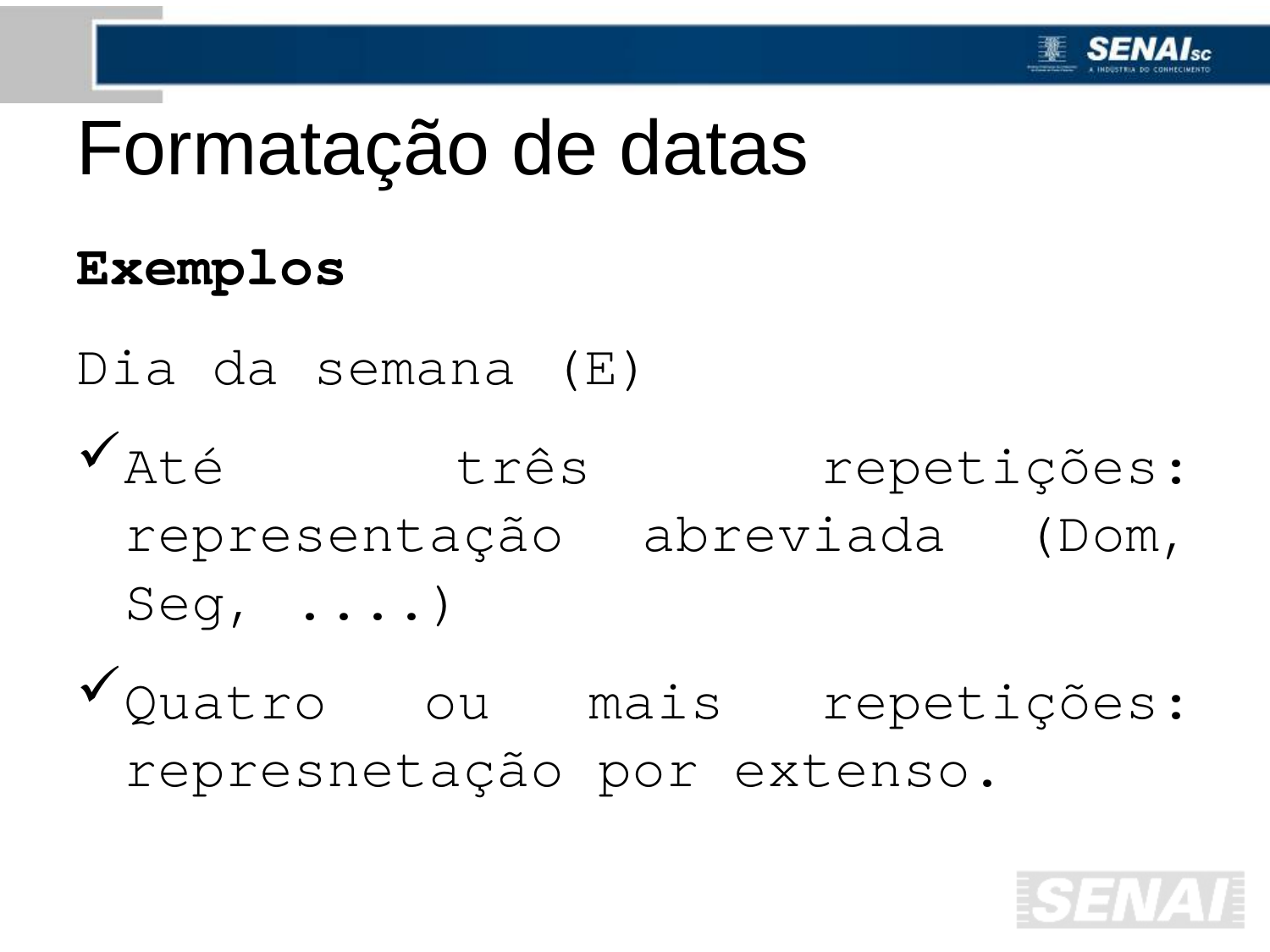

# Formatação de datas
Exemplos
Dia da semana (E)
Até três repetições: representação abreviada (Dom, Seg, ....)
Quatro ou mais repetições: represnetação por extenso.